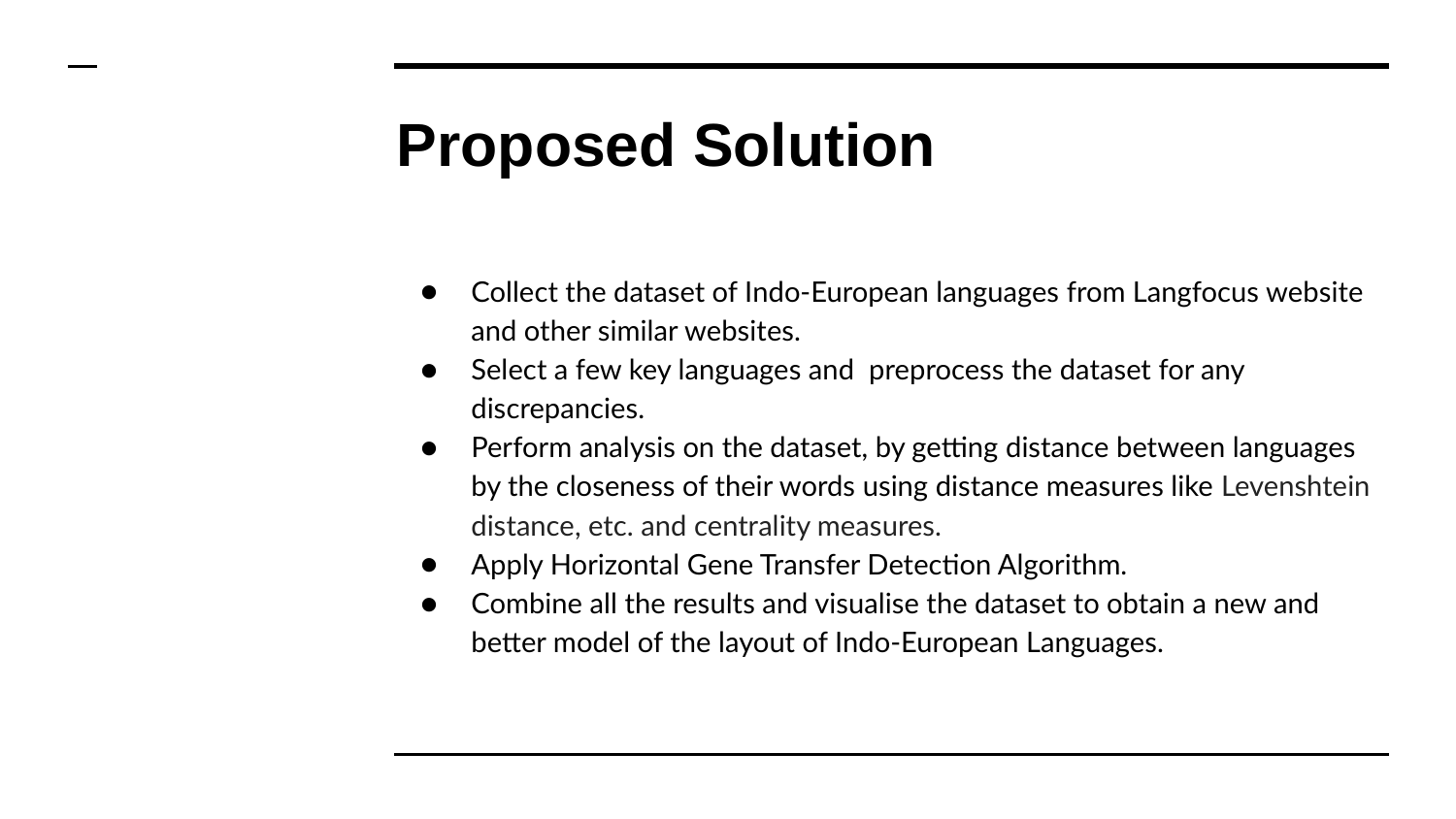

# Proposed Solution
Collect the dataset of Indo-European languages from Langfocus website and other similar websites.
Select a few key languages and  preprocess the dataset for any discrepancies.
Perform analysis on the dataset, by getting distance between languages by the closeness of their words using distance measures like Levenshtein distance, etc. and centrality measures.
Apply Horizontal Gene Transfer Detection Algorithm.
Combine all the results and visualise the dataset to obtain a new and better model of the layout of Indo-European Languages.